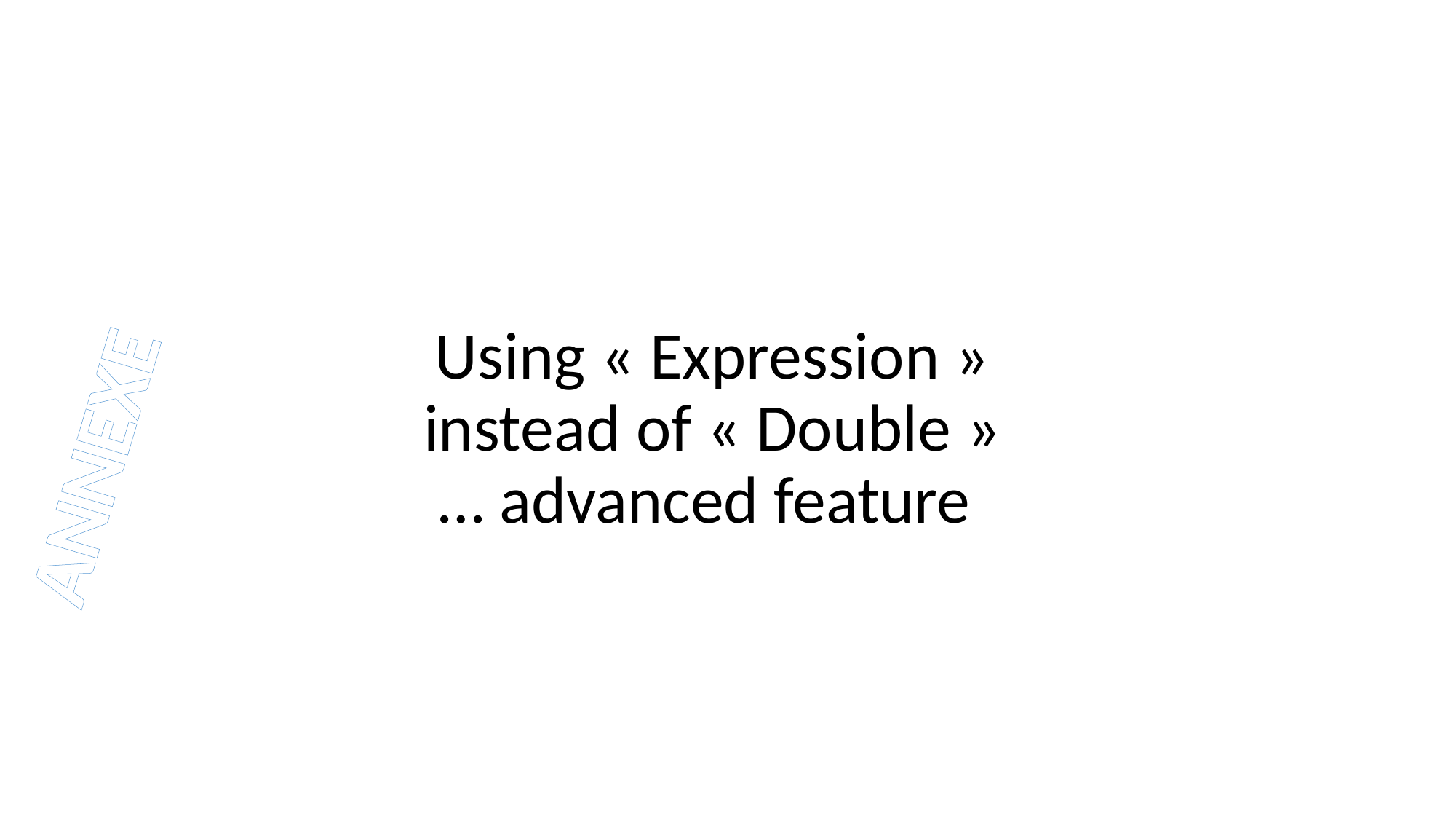

# Using « Expression » instead of « Double » … advanced feature
ANNEXE